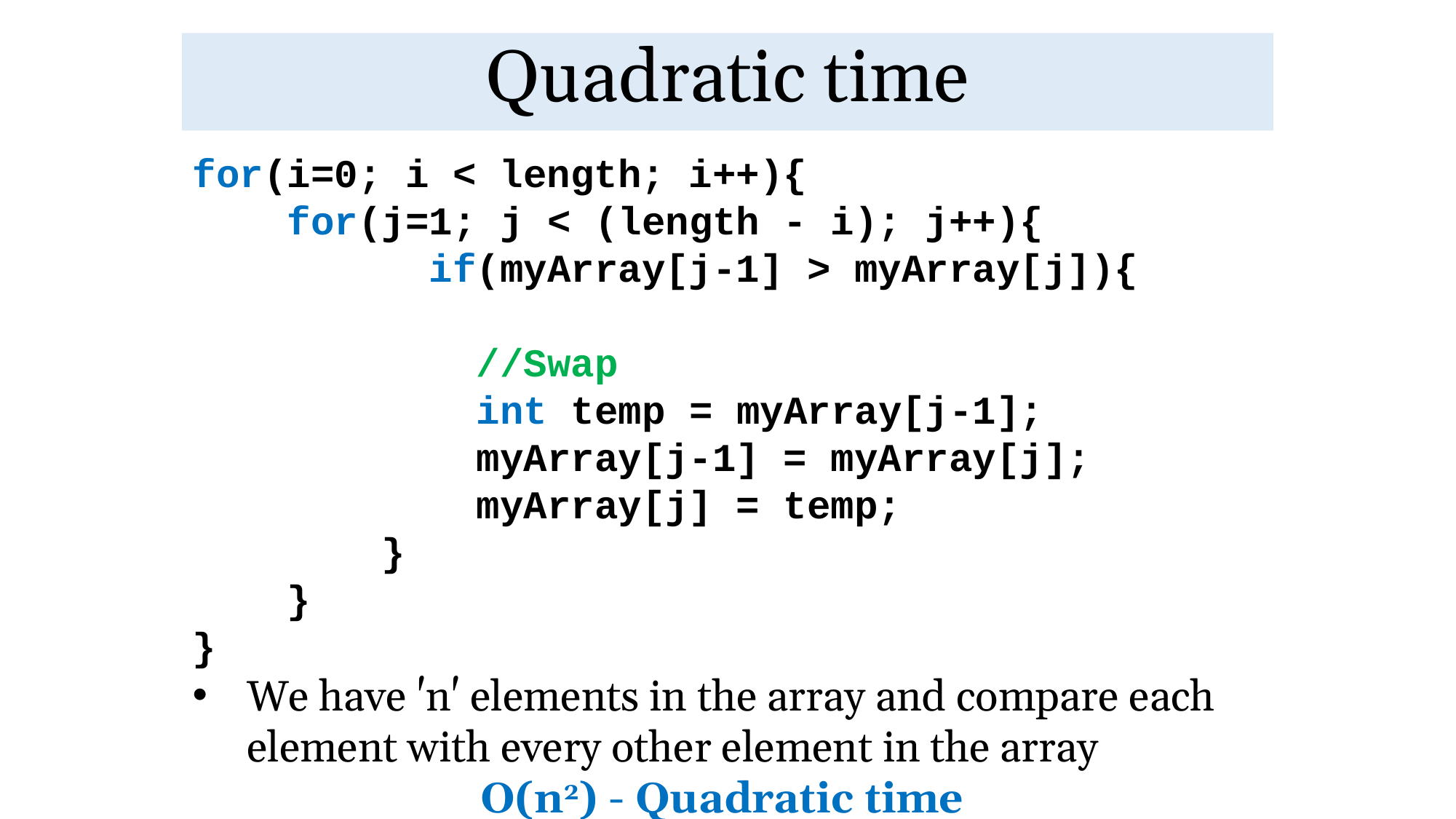

Quadratic time
for(i=0; i < length; i++){
    for(j=1; j < (length - i); j++){
          if(myArray[j-1] > myArray[j]){
            //Swap
            int temp = myArray[j-1];
            myArray[j-1] = myArray[j];
            myArray[j] = temp;
        }
    }
}
We have 'n' elements in the array and compare each element with every other element in the array
O(n2) - Quadratic time